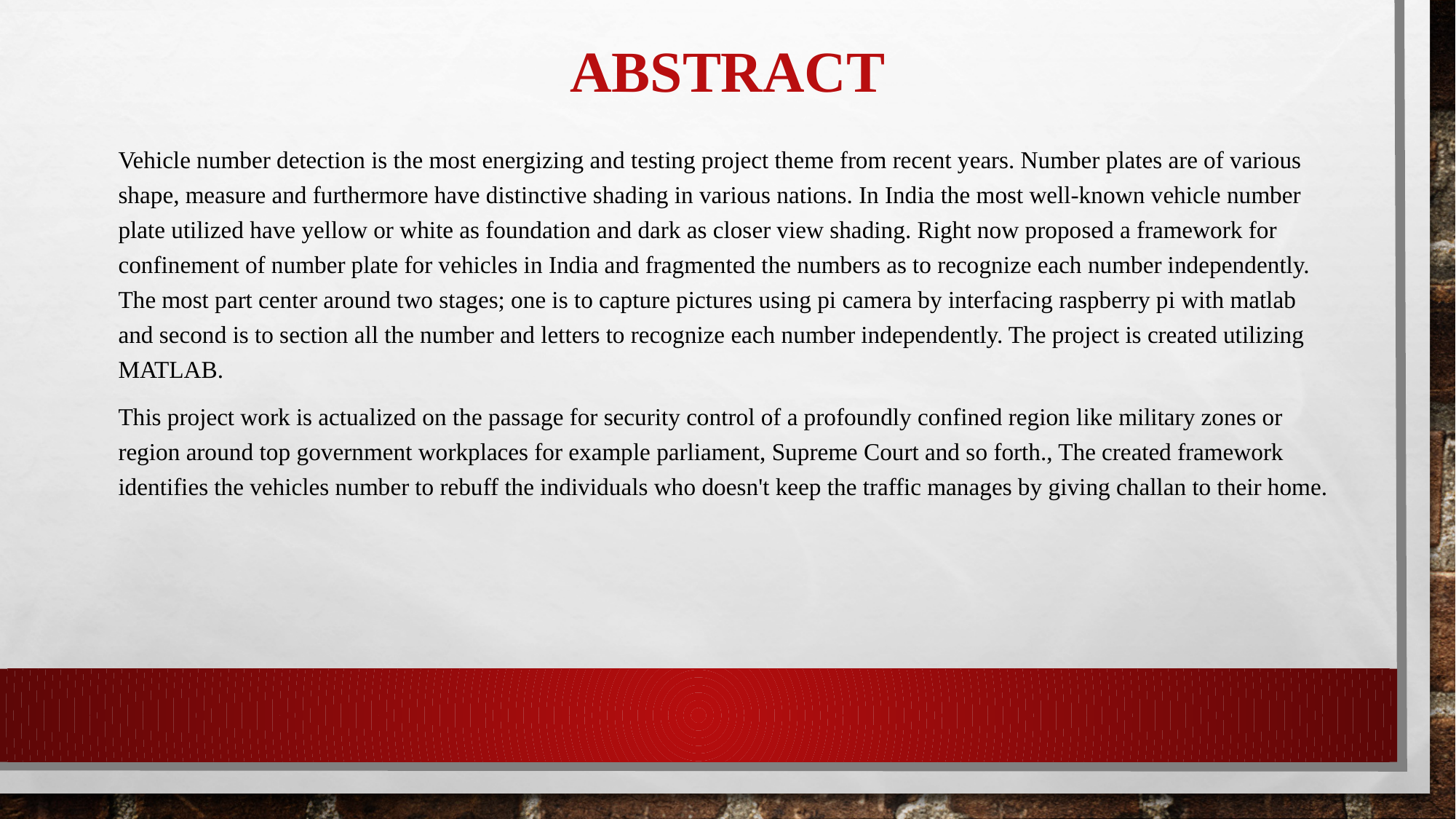

# ABSTRACT
Vehicle number detection is the most energizing and testing project theme from recent years. Number plates are of various shape, measure and furthermore have distinctive shading in various nations. In India the most well-known vehicle number plate utilized have yellow or white as foundation and dark as closer view shading. Right now proposed a framework for confinement of number plate for vehicles in India and fragmented the numbers as to recognize each number independently. The most part center around two stages; one is to capture pictures using pi camera by interfacing raspberry pi with matlab and second is to section all the number and letters to recognize each number independently. The project is created utilizing MATLAB.
This project work is actualized on the passage for security control of a profoundly confined region like military zones or region around top government workplaces for example parliament, Supreme Court and so forth., The created framework identifies the vehicles number to rebuff the individuals who doesn't keep the traffic manages by giving challan to their home.